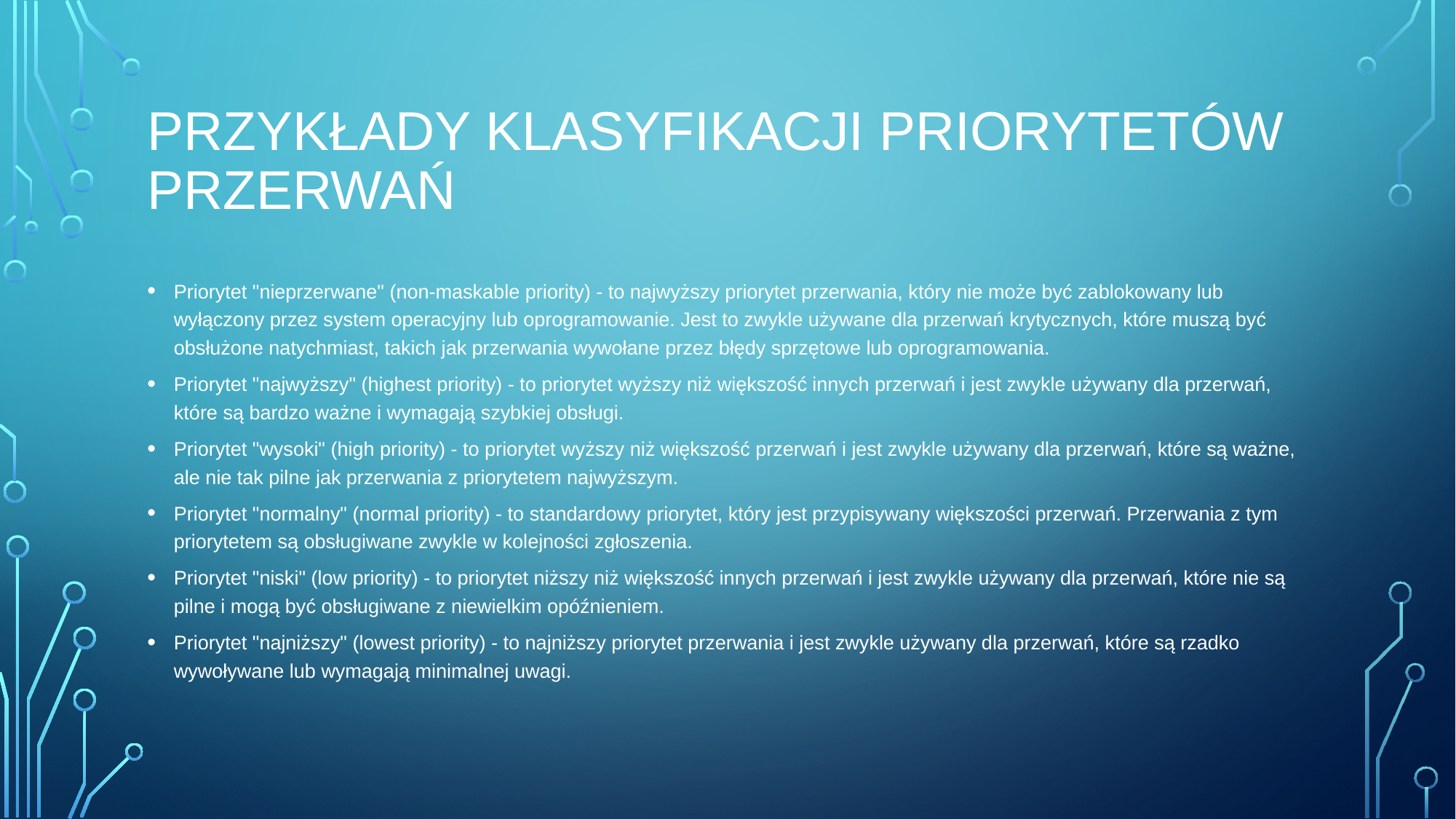

# Przykłady klasyfikacji priorytetów przerwań
Priorytet "nieprzerwane" (non-maskable priority) - to najwyższy priorytet przerwania, który nie może być zablokowany lub wyłączony przez system operacyjny lub oprogramowanie. Jest to zwykle używane dla przerwań krytycznych, które muszą być obsłużone natychmiast, takich jak przerwania wywołane przez błędy sprzętowe lub oprogramowania.
Priorytet "najwyższy" (highest priority) - to priorytet wyższy niż większość innych przerwań i jest zwykle używany dla przerwań, które są bardzo ważne i wymagają szybkiej obsługi.
Priorytet "wysoki" (high priority) - to priorytet wyższy niż większość przerwań i jest zwykle używany dla przerwań, które są ważne, ale nie tak pilne jak przerwania z priorytetem najwyższym.
Priorytet "normalny" (normal priority) - to standardowy priorytet, który jest przypisywany większości przerwań. Przerwania z tym priorytetem są obsługiwane zwykle w kolejności zgłoszenia.
Priorytet "niski" (low priority) - to priorytet niższy niż większość innych przerwań i jest zwykle używany dla przerwań, które nie są pilne i mogą być obsługiwane z niewielkim opóźnieniem.
Priorytet "najniższy" (lowest priority) - to najniższy priorytet przerwania i jest zwykle używany dla przerwań, które są rzadko wywoływane lub wymagają minimalnej uwagi.